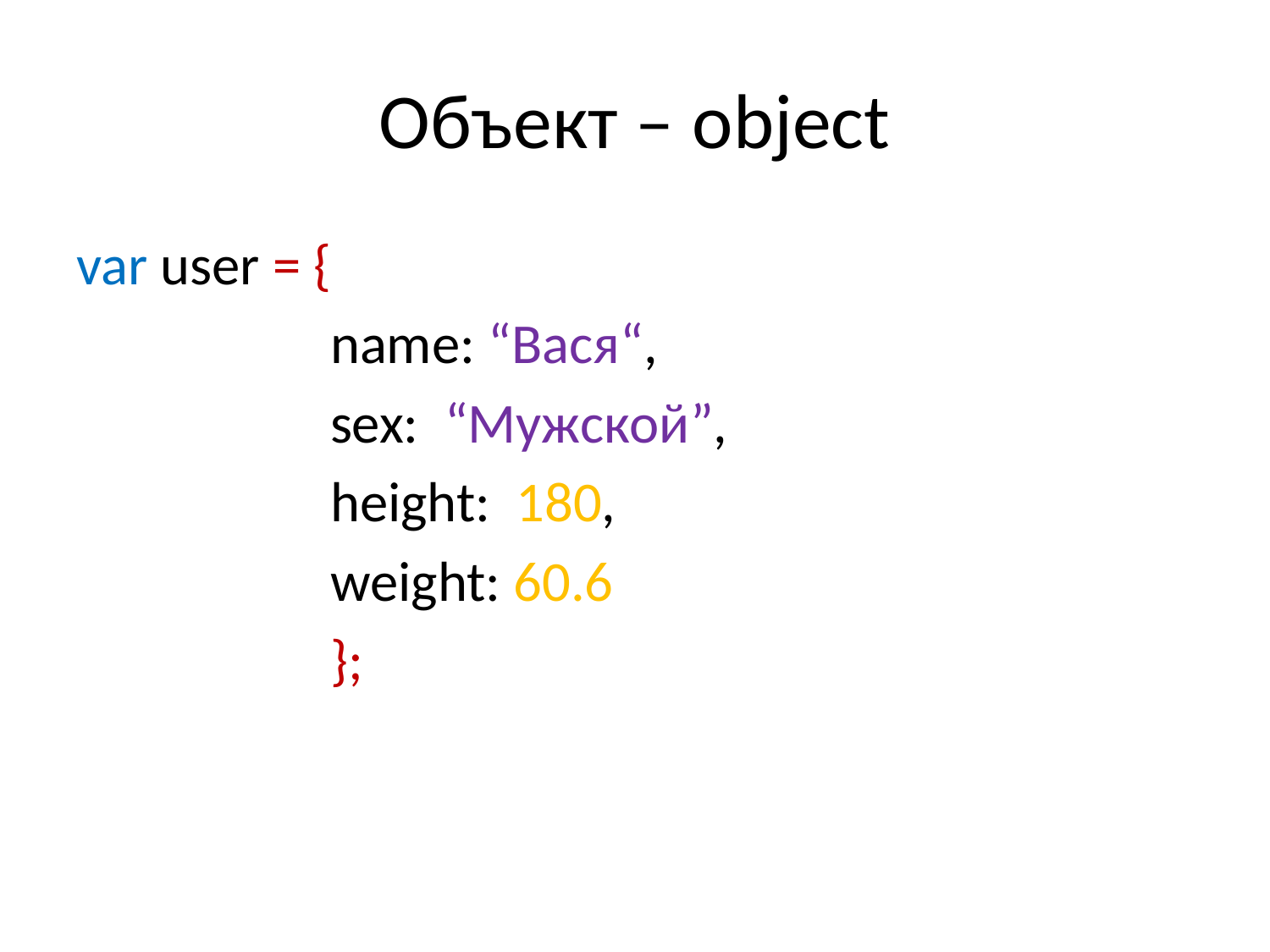

# Объект – object
var user = {
		name: “Вася“,
		sex:  “Мужской”,
		height:  180,
		weight: 60.6
		};